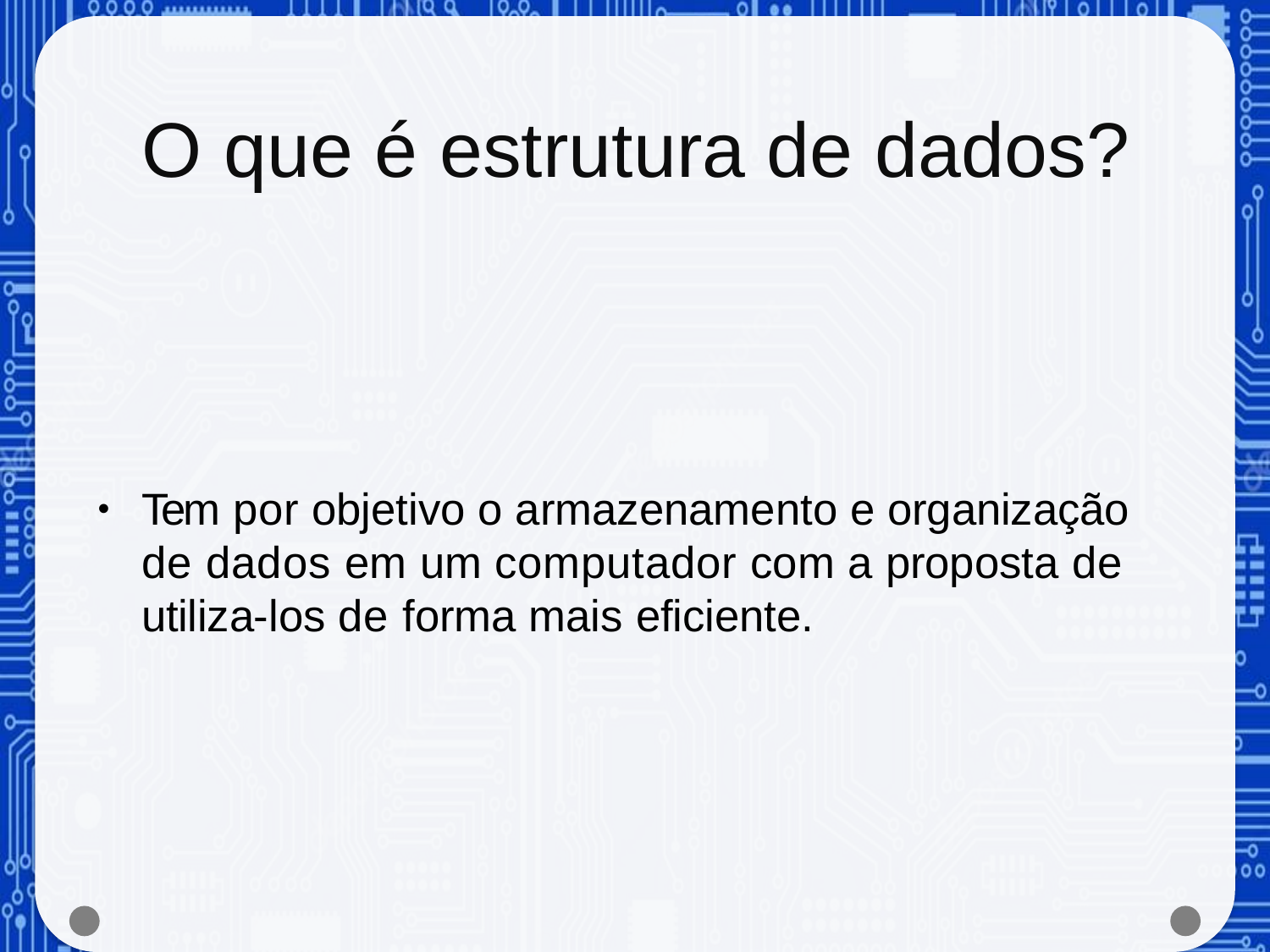

# O que é estrutura de dados?
Tem por objetivo o armazenamento e organização de dados em um computador com a proposta de utiliza-los de forma mais eficiente.
•
Estrutura de Dados
Prof. Fábio Takeda